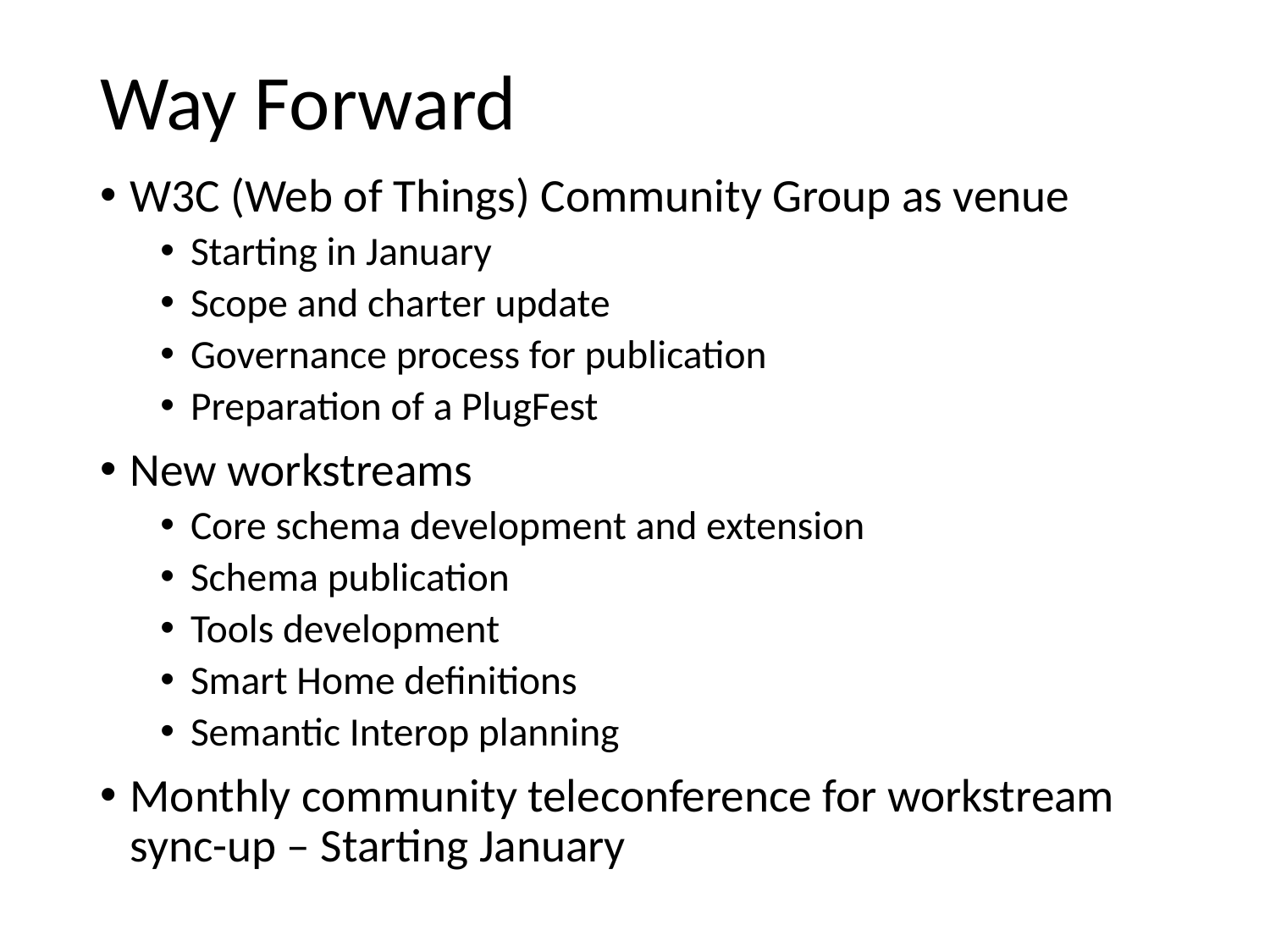

# Way Forward
W3C (Web of Things) Community Group as venue
Starting in January
Scope and charter update
Governance process for publication
Preparation of a PlugFest
New workstreams
Core schema development and extension
Schema publication
Tools development
Smart Home definitions
Semantic Interop planning
Monthly community teleconference for workstream sync-up – Starting January